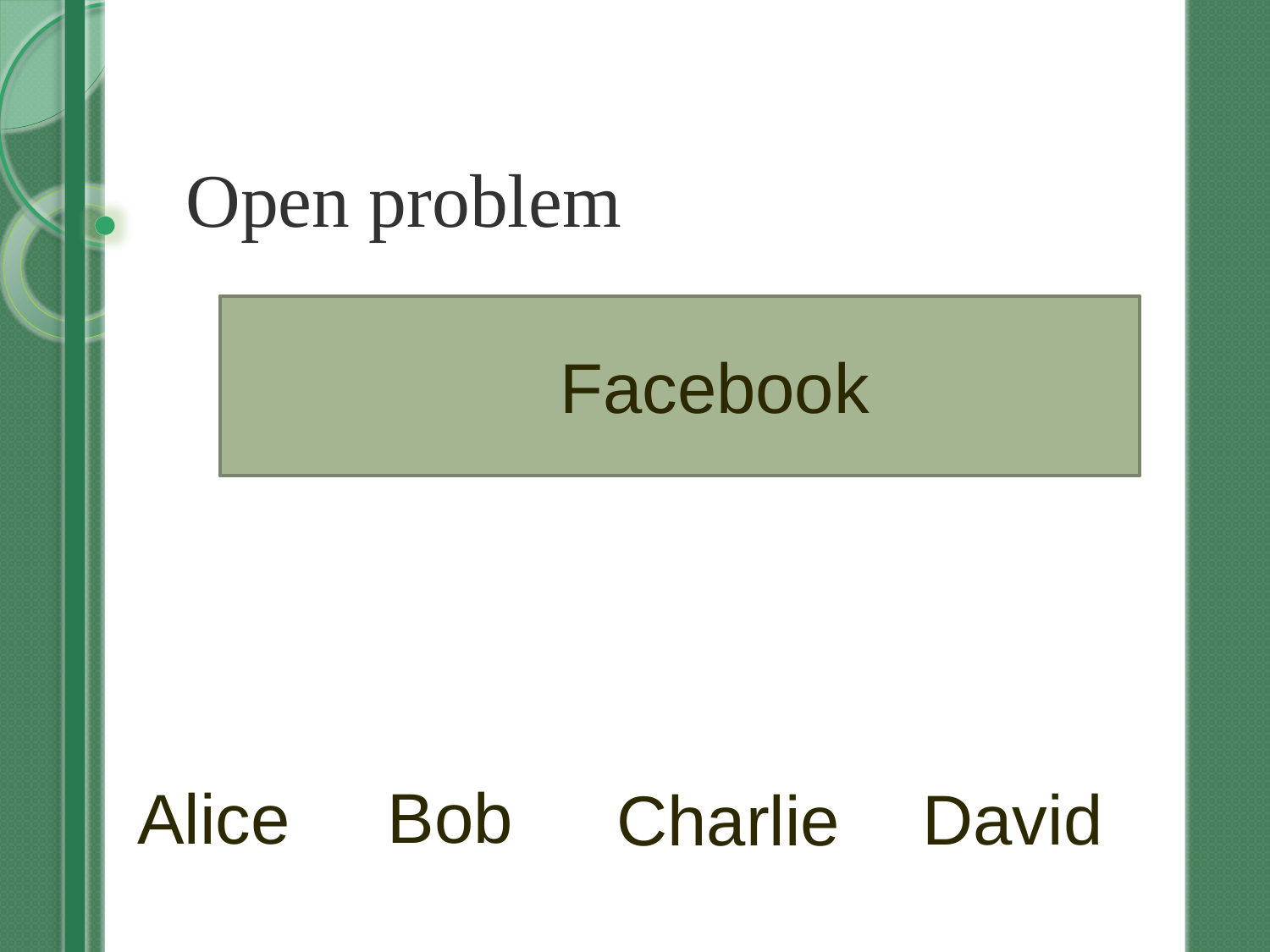

# Open problem

Facebook
Bob

Alice
David
Charlie